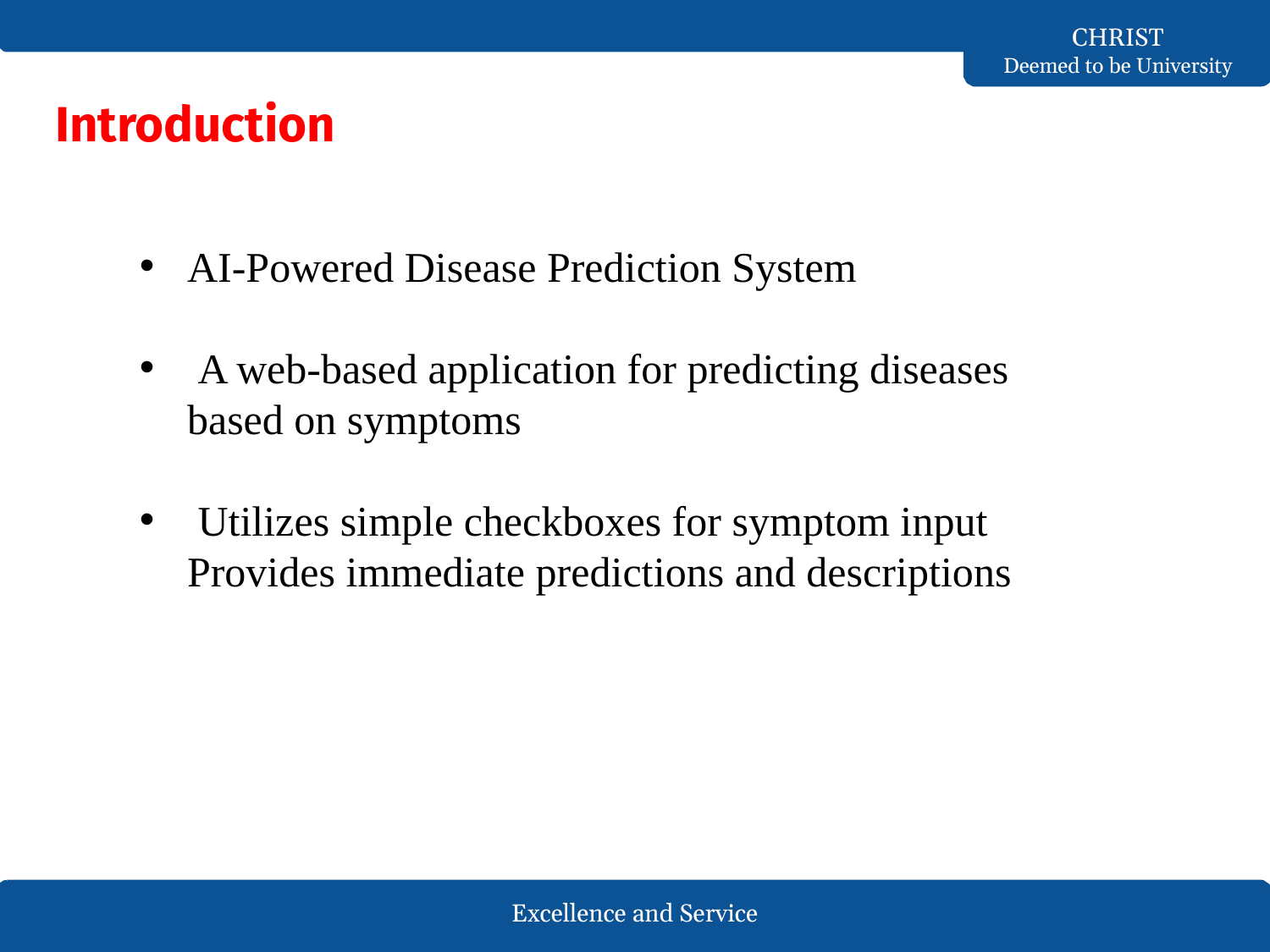

CHRIST
Deemed to be University
# Introduction
AI-Powered Disease Prediction System

 A web-based application for predicting diseases based on symptoms

 Utilizes simple checkboxes for symptom input Provides immediate predictions and descriptions

Excellence and Service